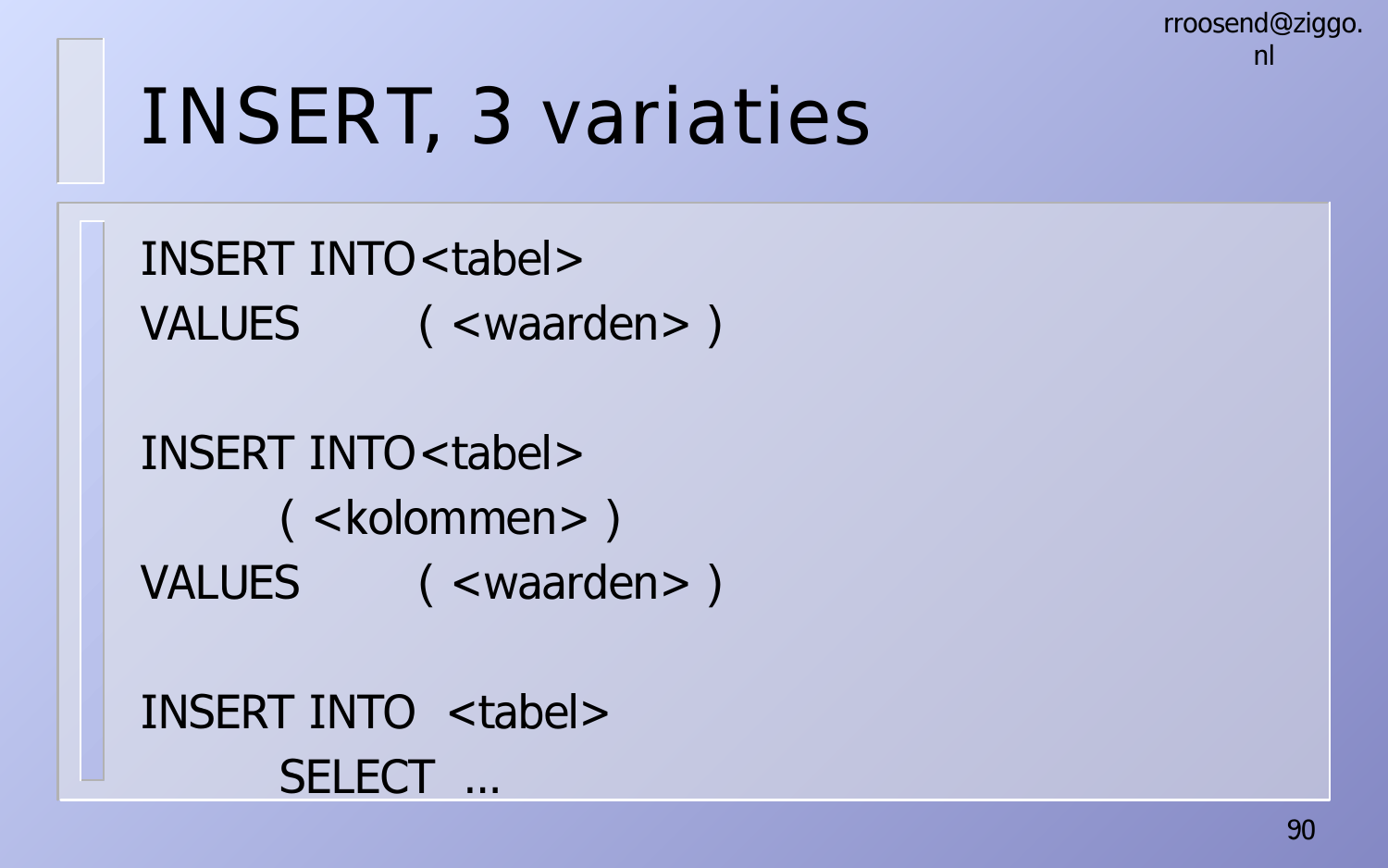

rroosend@ziggo.nl
# INSERT, 3 variaties
INSERT INTO	<tabel>
VALUES	( <waarden> )

INSERT INTO	<tabel>
	( <kolommen> )
VALUES	( <waarden> )

INSERT INTO  <tabel>
	SELECT  …

90